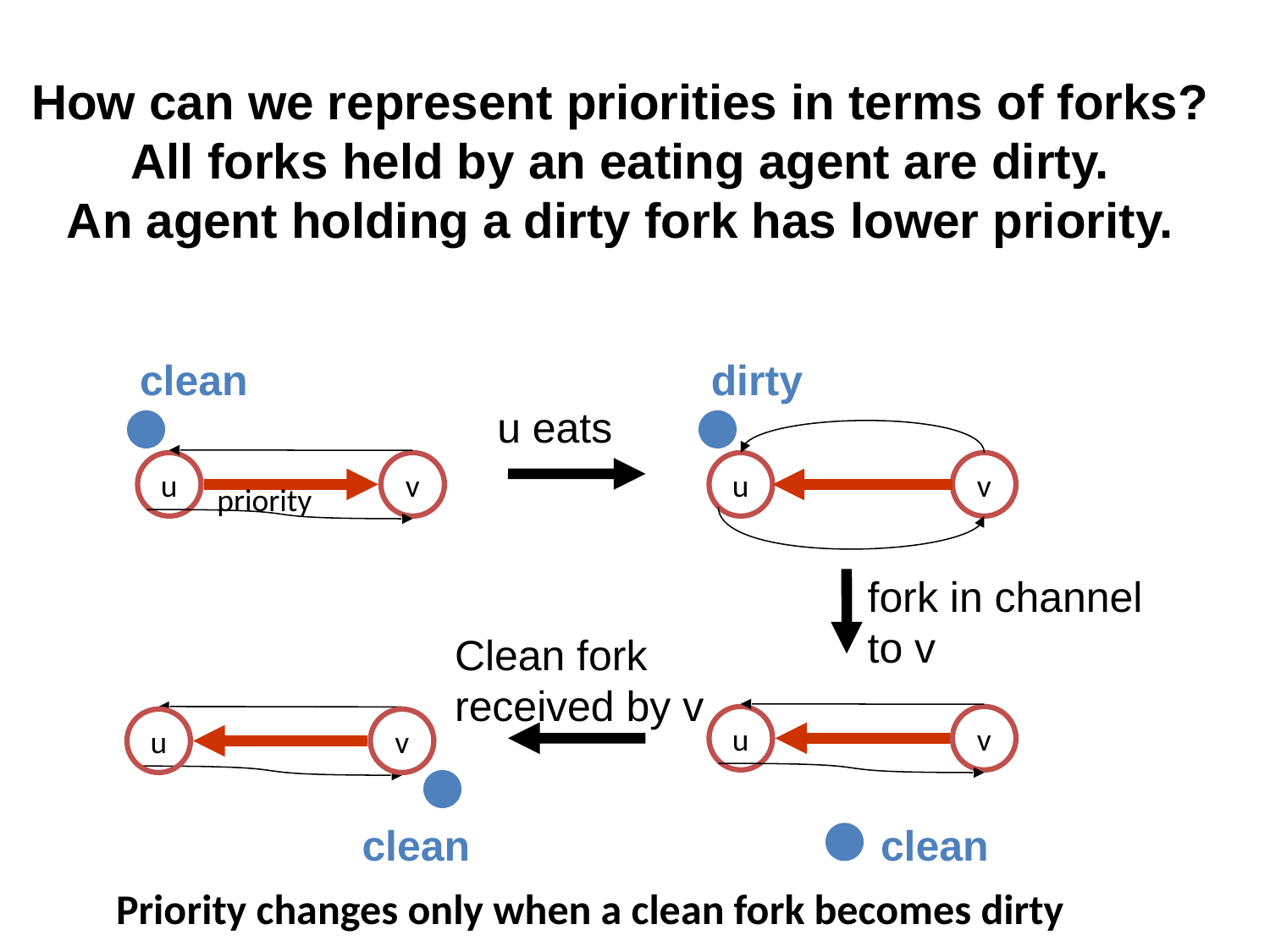

# How can we represent priorities in terms of forks? All forks held by an eating agent are dirty. An agent holding a dirty fork has lower priority.
clean

u
v
dirty
u eats

u
v

fork in channel to v

Clean fork received by v
u
v
clean

u
v

clean

priority
Priority changes only when a clean fork becomes dirty